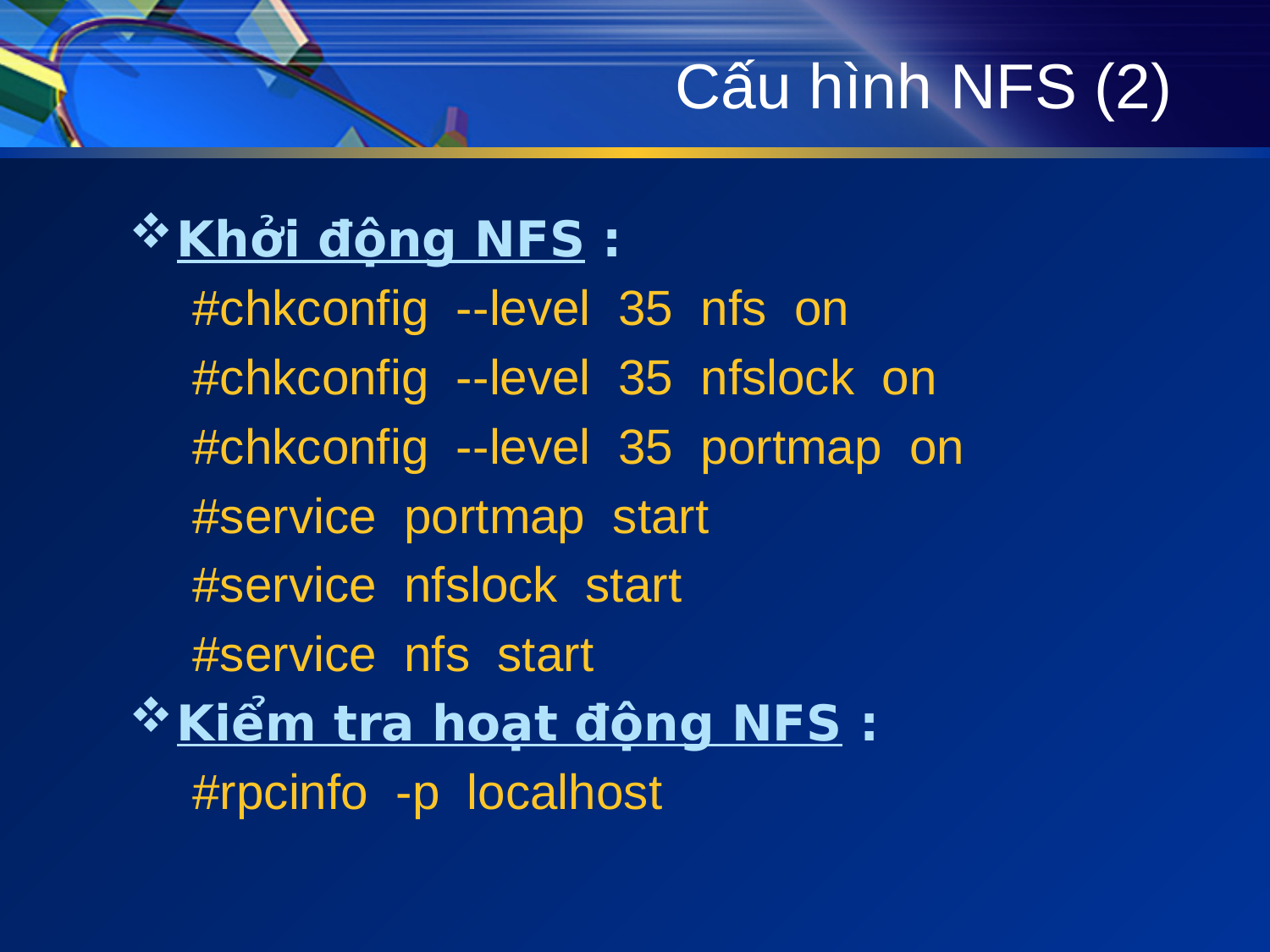

# Cấu hình NFS (2)
Khởi động NFS :
#chkconfig  --level  35  nfs  on
#chkconfig  --level  35  nfslock  on
#chkconfig  --level  35  portmap  on
#service  portmap  start
#service  nfslock  start
#service  nfs  start
Kiểm tra hoạt động NFS :
#rpcinfo  -p  localhost